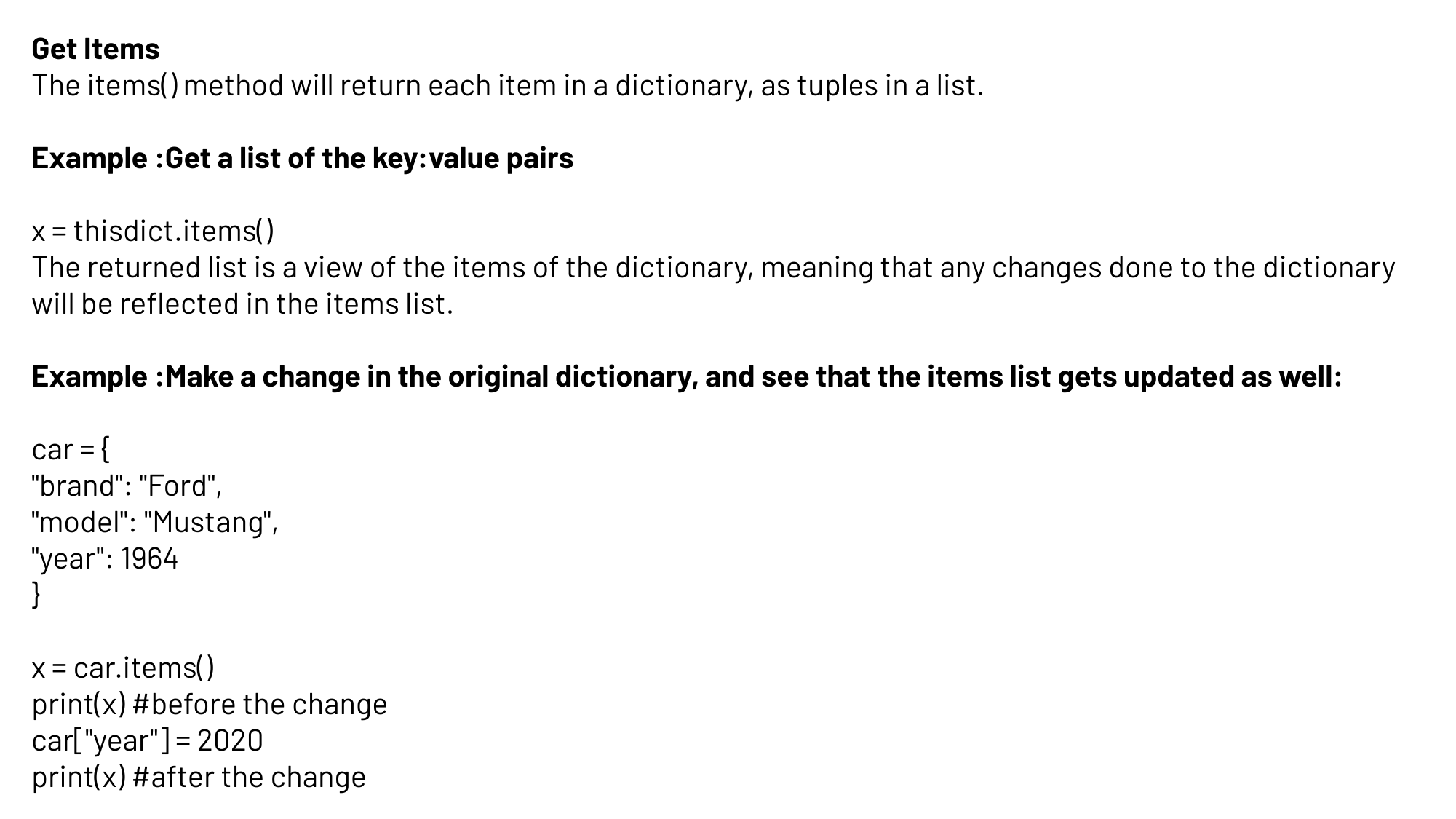

Get Items
The items() method will return each item in a dictionary, as tuples in a list.

Example :Get a list of the key:value pairs

x = thisdict.items()
The returned list is a view of the items of the dictionary, meaning that any changes done to the dictionary will be reflected in the items list.

Example :Make a change in the original dictionary, and see that the items list gets updated as well:

car = {
"brand": "Ford",
"model": "Mustang",
"year": 1964
}

x = car.items()
print(x) #before the change
car["year"] = 2020
print(x) #after the change